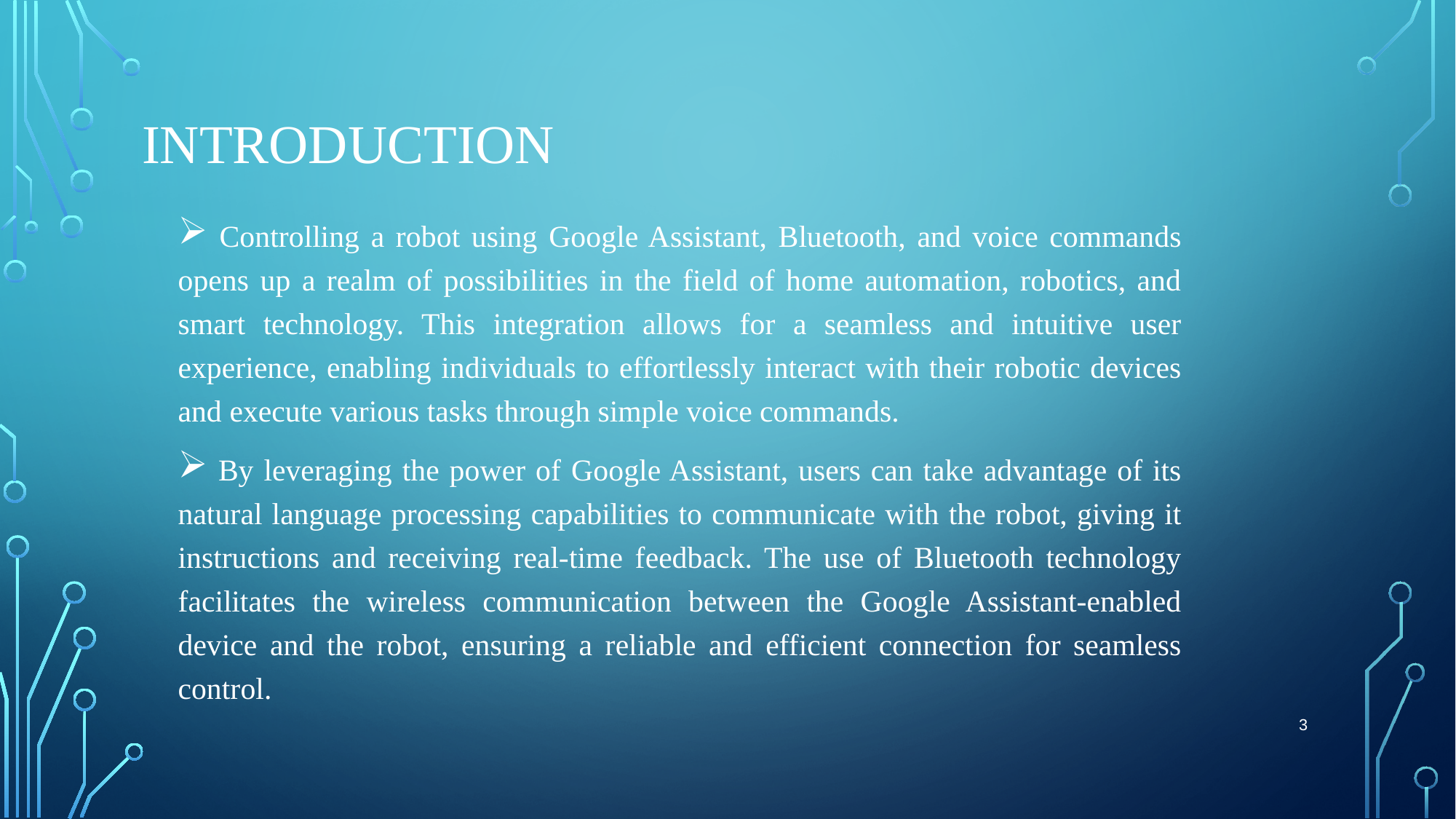

# Introduction
 Controlling a robot using Google Assistant, Bluetooth, and voice commands opens up a realm of possibilities in the field of home automation, robotics, and smart technology. This integration allows for a seamless and intuitive user experience, enabling individuals to effortlessly interact with their robotic devices and execute various tasks through simple voice commands.
 By leveraging the power of Google Assistant, users can take advantage of its natural language processing capabilities to communicate with the robot, giving it instructions and receiving real-time feedback. The use of Bluetooth technology facilitates the wireless communication between the Google Assistant-enabled device and the robot, ensuring a reliable and efficient connection for seamless control.
3